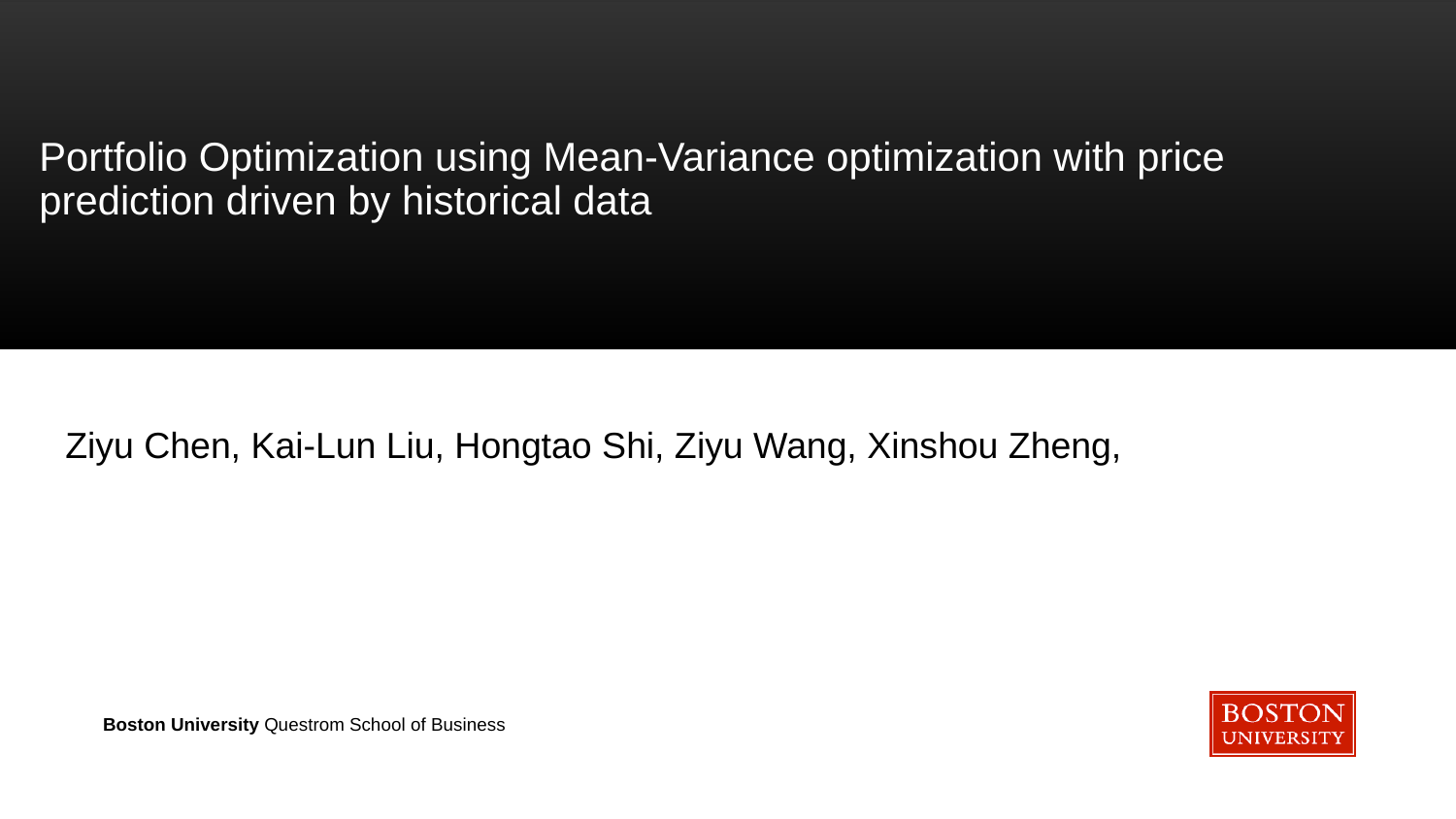

# Portfolio Optimization using Mean-Variance optimization with price prediction driven by historical data
Ziyu Chen, Kai-Lun Liu, Hongtao Shi, Ziyu Wang, Xinshou Zheng,